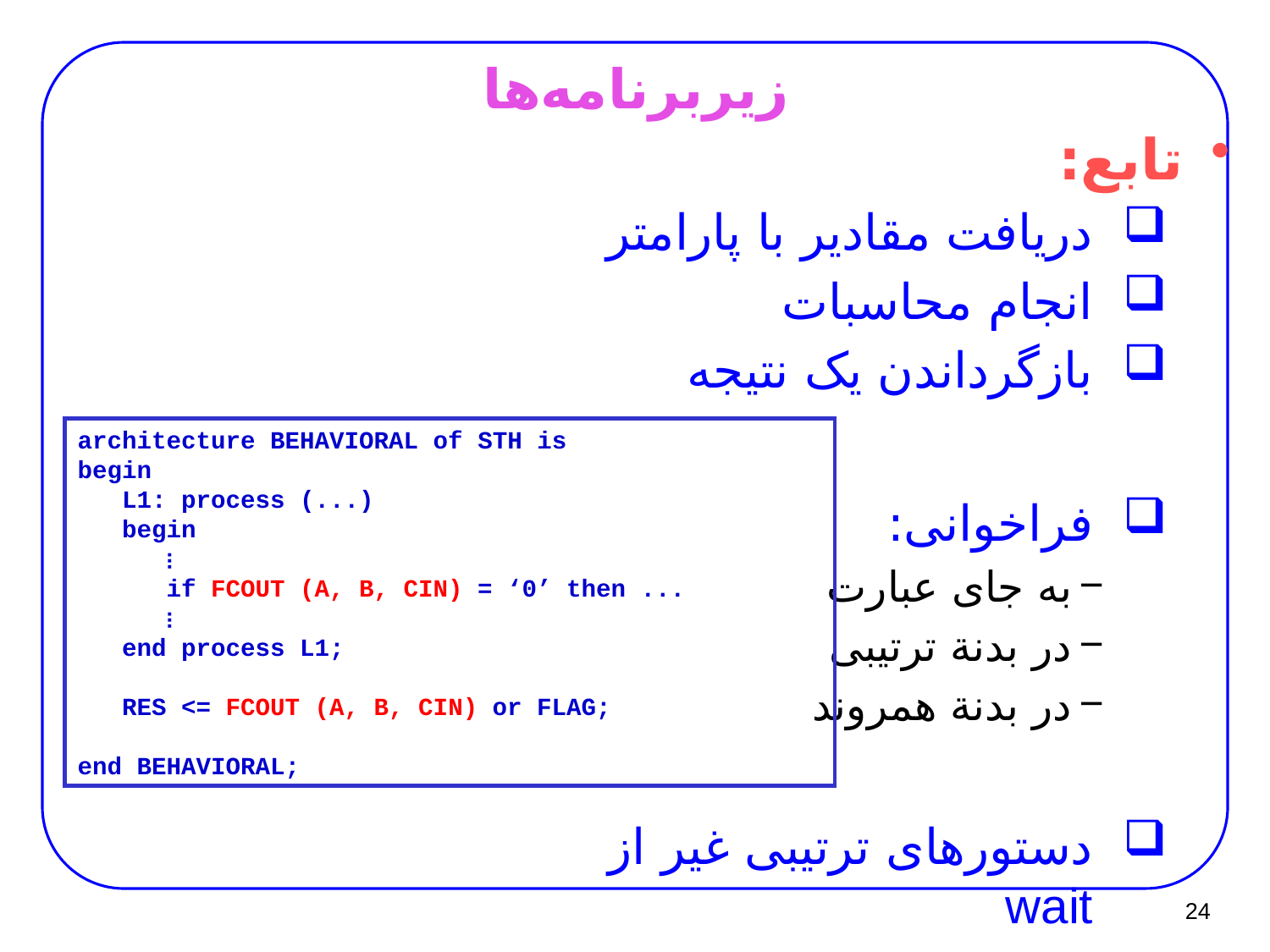

# زیربرنامه‌ها
تابع:
دریافت مقادیر با پارامتر
انجام محاسبات
بازگرداندن یک نتیجه

فراخوانی:
به جای عبارت
در بدنة ترتیبی
در بدنة همروند

دستورهای ترتیبی غیر از wait
architecture BEHAVIORAL of STH is
begin
   L1: process (...)
   begin
      ⋮
      if FCOUT (A, B, CIN) = ‘0’ then ...
      ⋮
   end process L1;

   RES <= FCOUT (A, B, CIN) or FLAG;

end BEHAVIORAL;
24